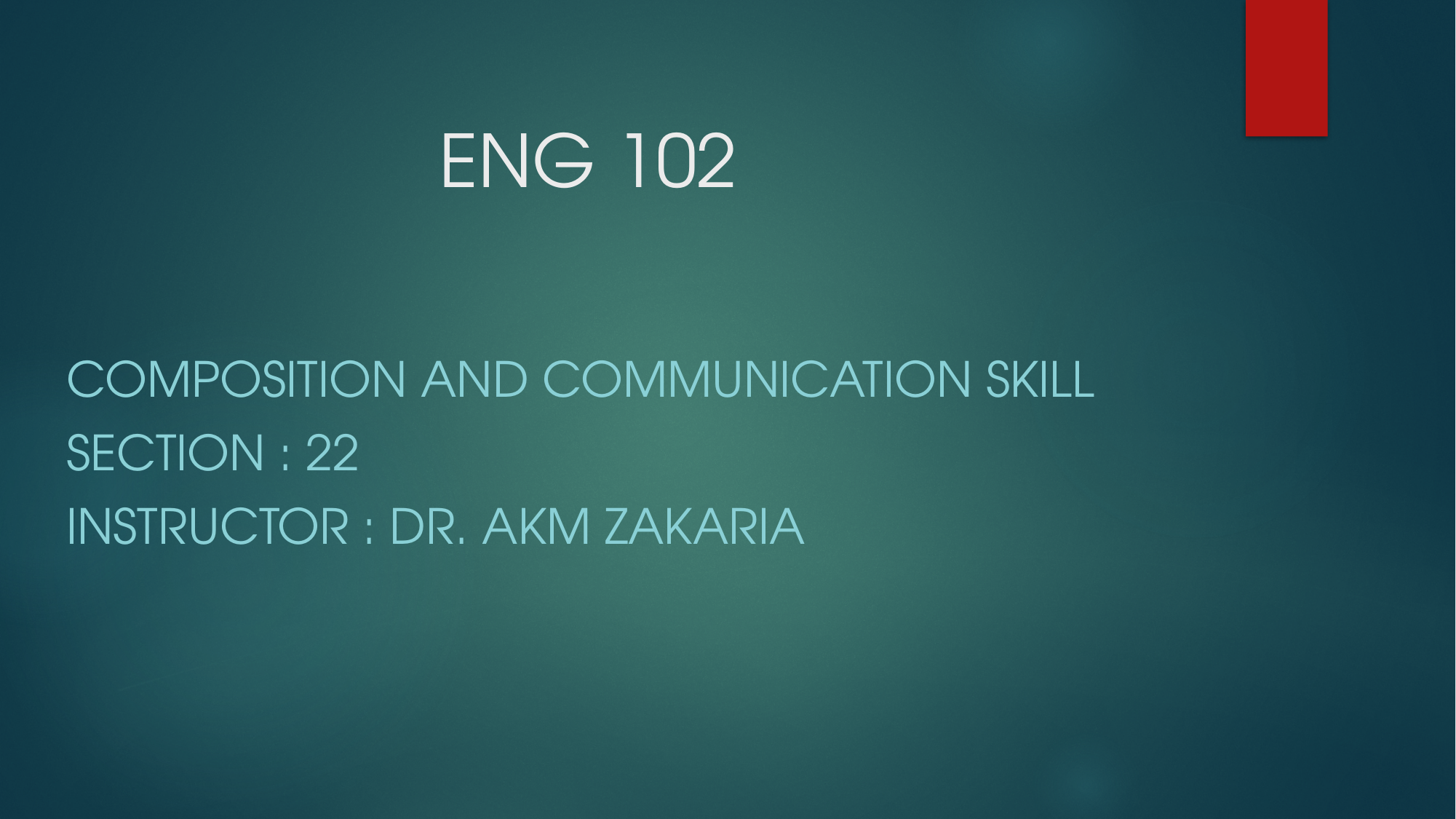

# ENG 102
Composition and communication skill
Section : 22
Instructor : dr. Akm Zakaria